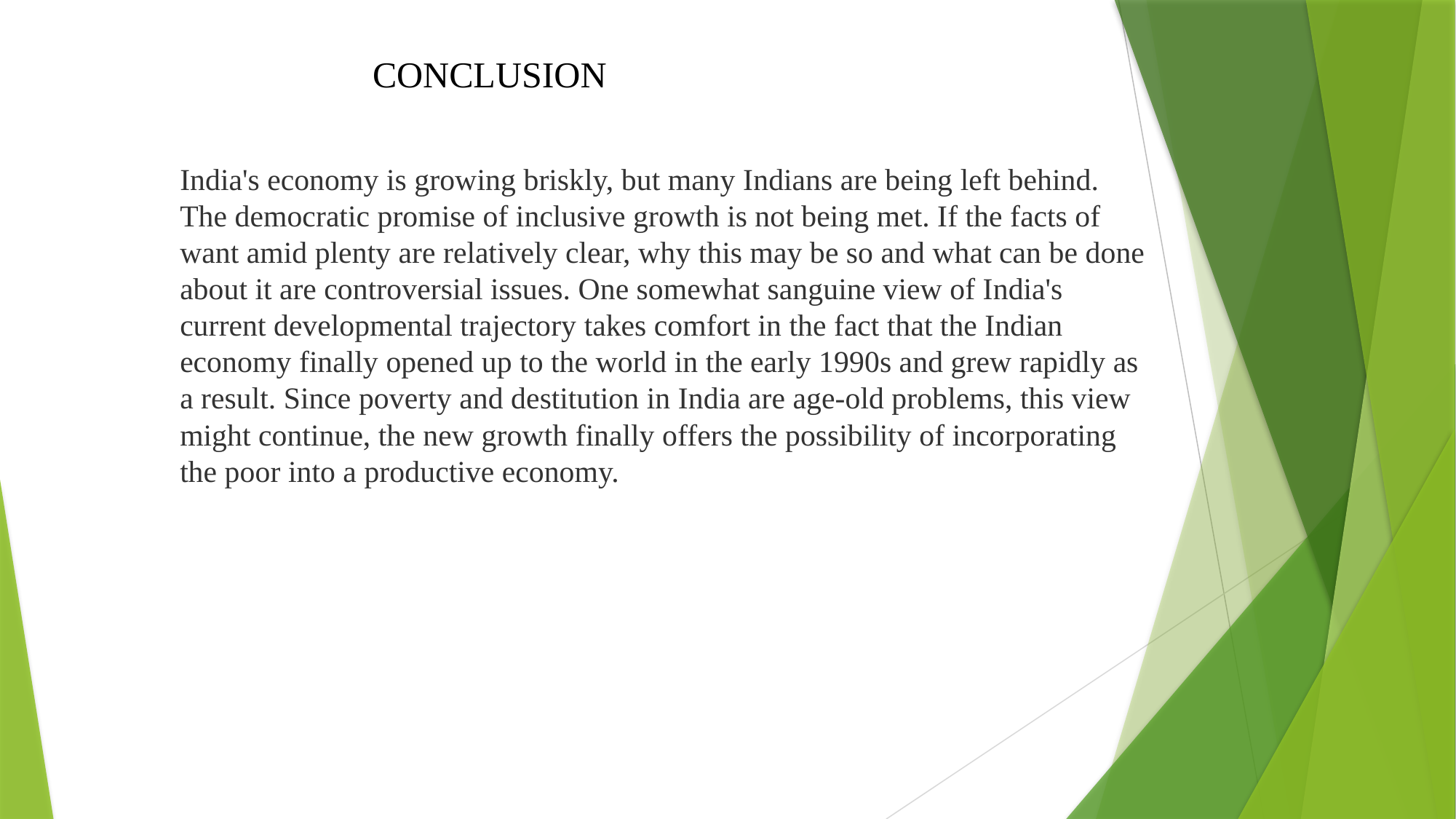

CONCLUSION
India's economy is growing briskly, but many Indians are being left behind. The democratic promise of inclusive growth is not being met. If the facts of want amid plenty are relatively clear, why this may be so and what can be done about it are controversial issues. One somewhat sanguine view of India's current developmental trajectory takes comfort in the fact that the Indian economy finally opened up to the world in the early 1990s and grew rapidly as a result. Since poverty and destitution in India are age-old problems, this view might continue, the new growth finally offers the possibility of incorporating the poor into a productive economy.